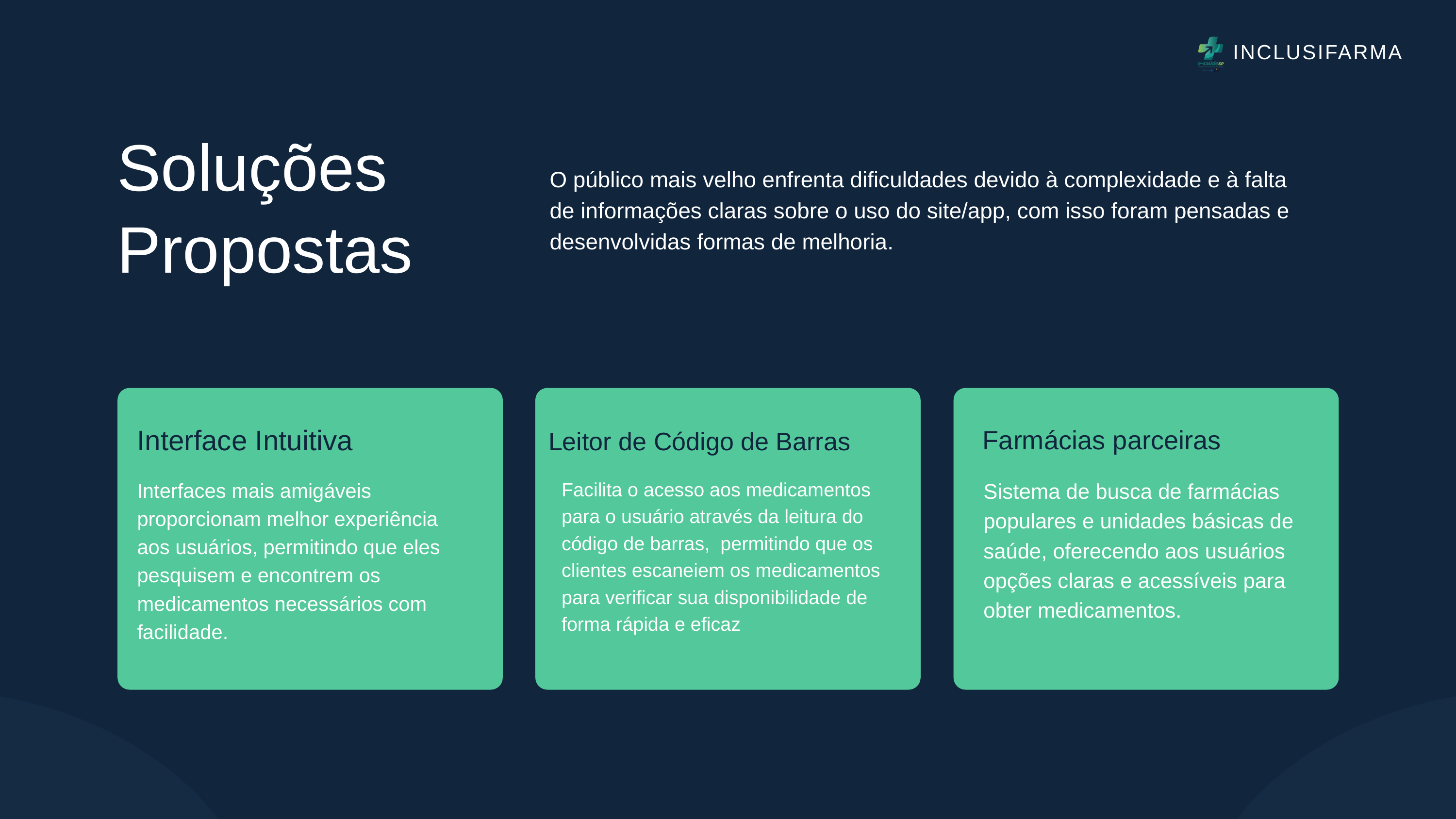

INCLUSIFARMA
Soluções Propostas
O público mais velho enfrenta dificuldades devido à complexidade e à falta de informações claras sobre o uso do site/app, com isso foram pensadas e desenvolvidas formas de melhoria.

Interface Intuitiva
Farmácias parceiras
Leitor de Código de Barras
Interfaces mais amigáveis proporcionam melhor experiência aos usuários, permitindo que eles pesquisem e encontrem os medicamentos necessários com facilidade.
Facilita o acesso aos medicamentos para o usuário através da leitura do código de barras,  permitindo que os clientes escaneiem os medicamentos para verificar sua disponibilidade de forma rápida e eficaz
Sistema de busca de farmácias populares e unidades básicas de saúde, oferecendo aos usuários opções claras e acessíveis para obter medicamentos.